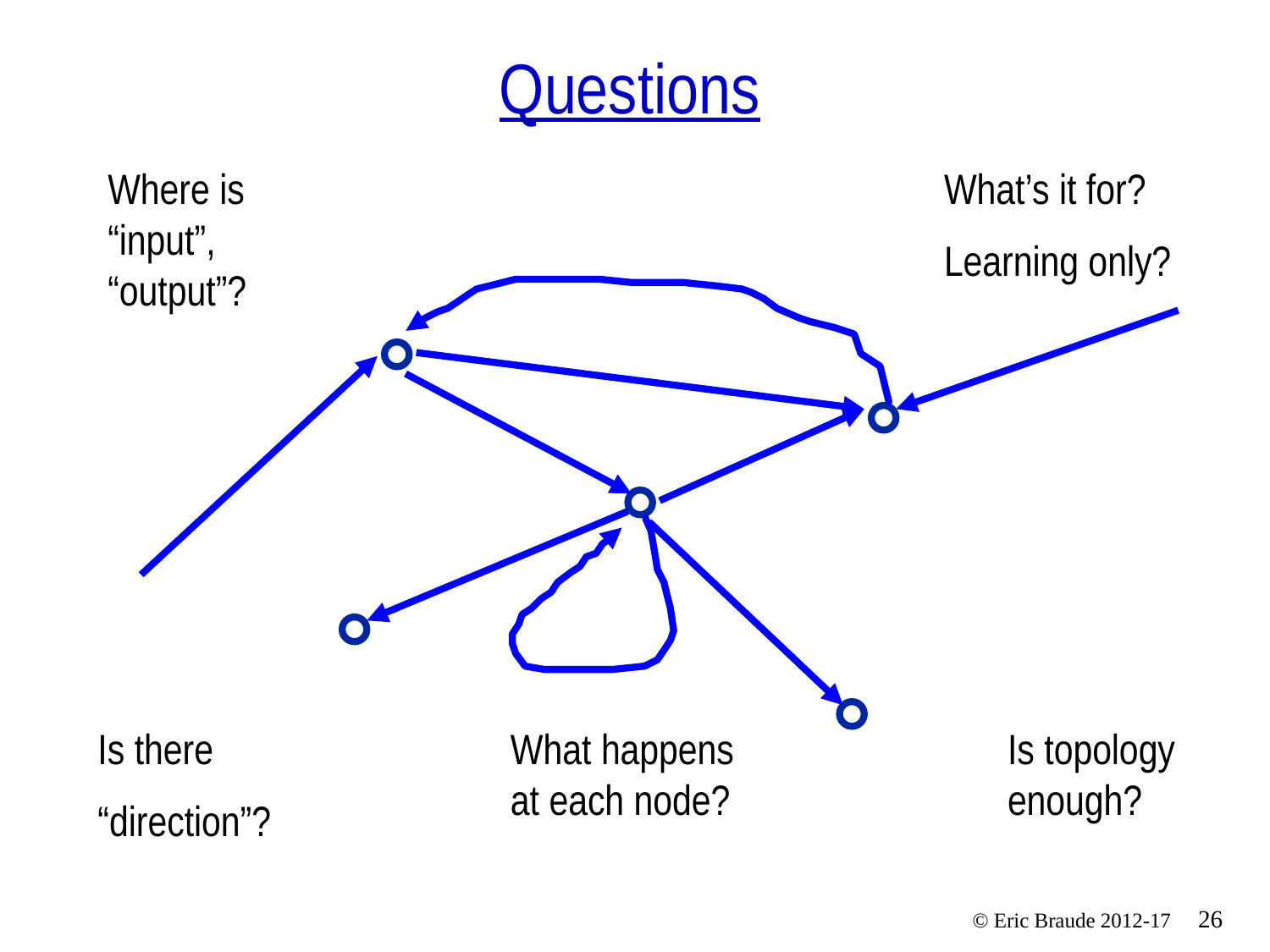

# Questions
Where is “input”, “output”?
What’s it for?
Learning only?

Is there
“direction”?
What happens at each node?
Is topology enough?